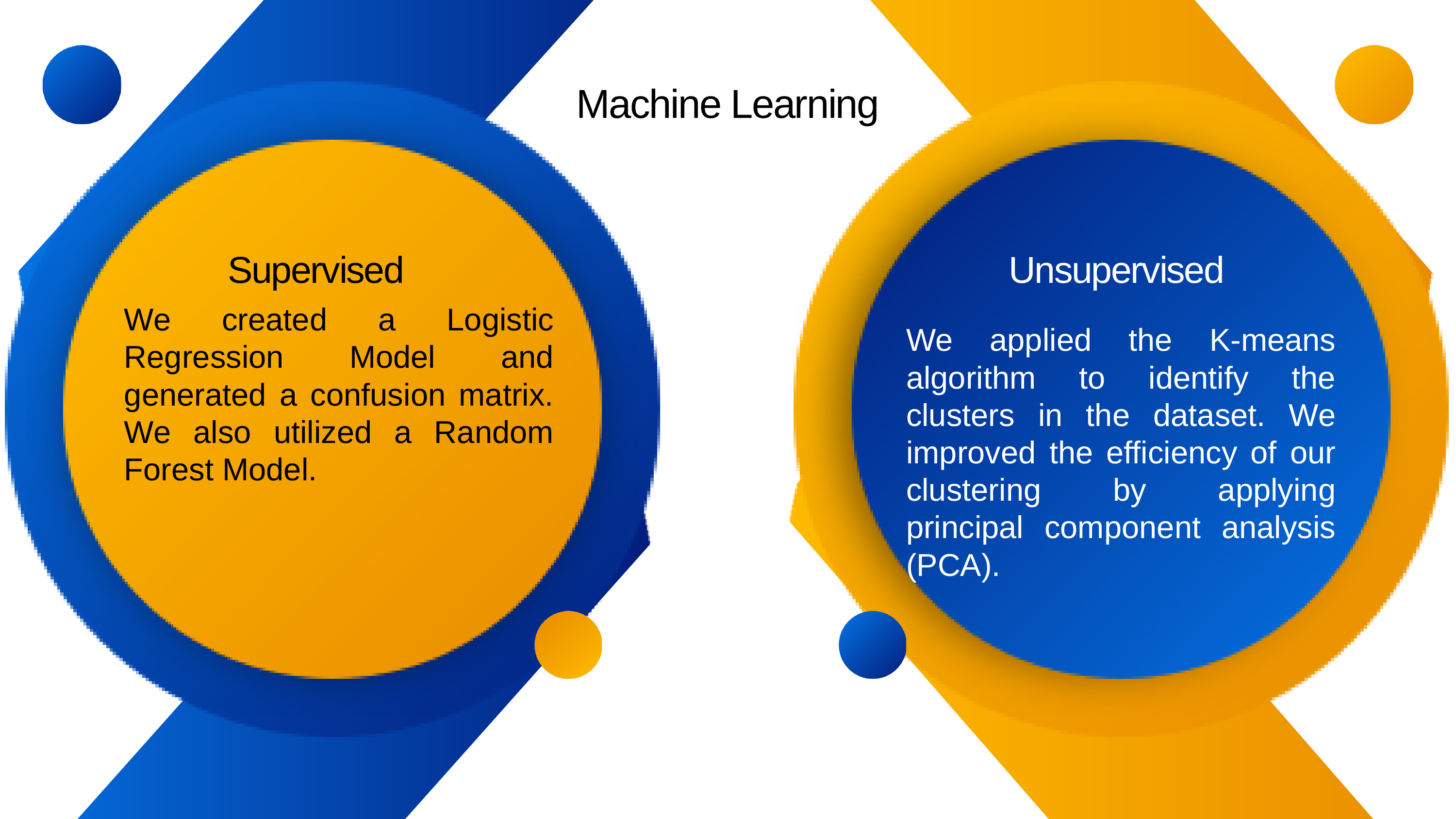

Machine Learning

Supervised
Unsupervised
We created a Logistic Regression Model and generated a confusion matrix. We also utilized a Random Forest Model.

We applied the K-means algorithm to identify the clusters in the dataset. We improved the efficiency of our clustering by applying principal component analysis (PCA).